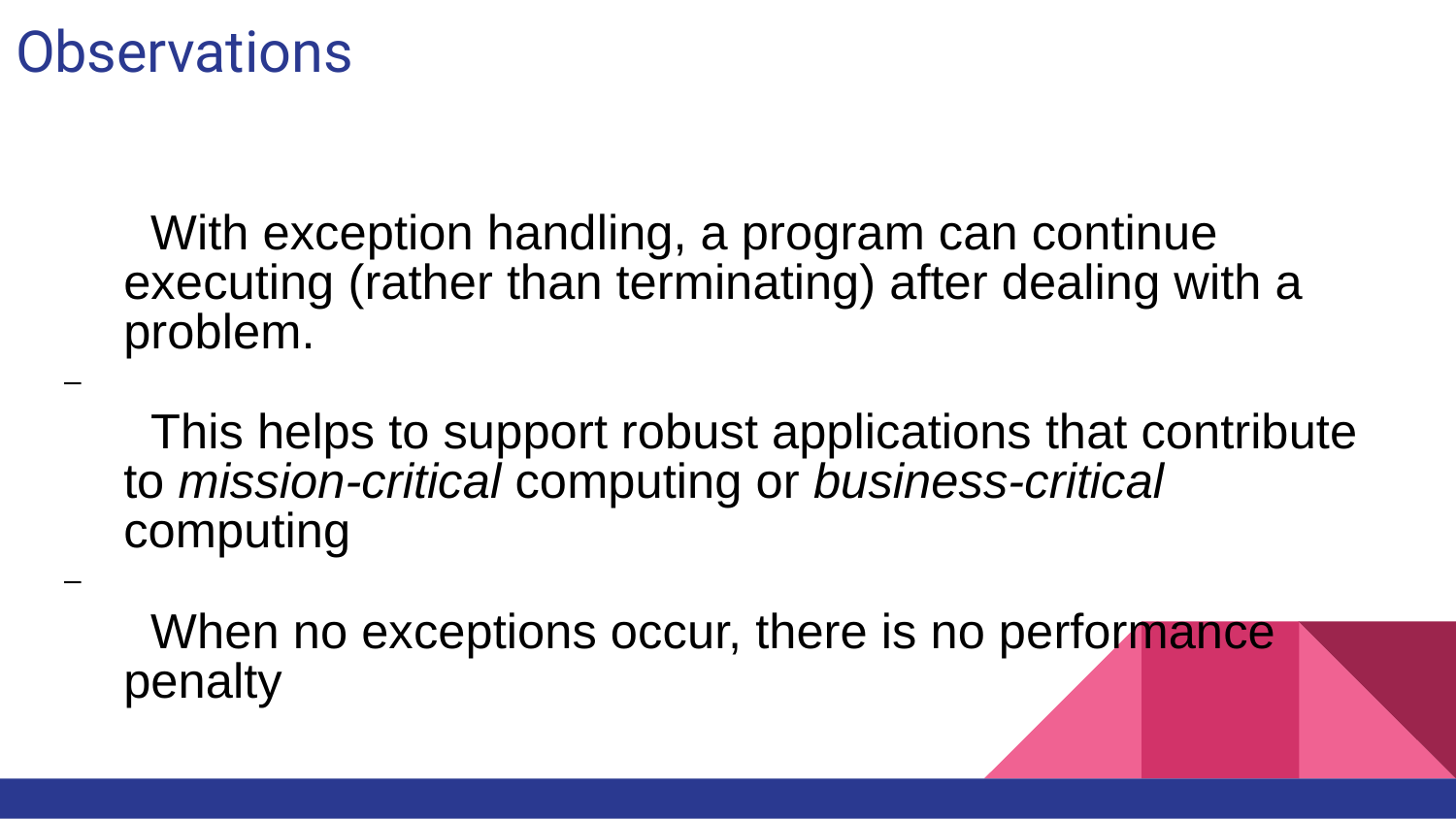

# Observations
  With exception handling, a program can continue executing (rather than terminating) after dealing with a problem.
–
  This helps to support robust applications that contribute to mission-critical computing or business-critical computing
–
  When no exceptions occur, there is no performance penalty